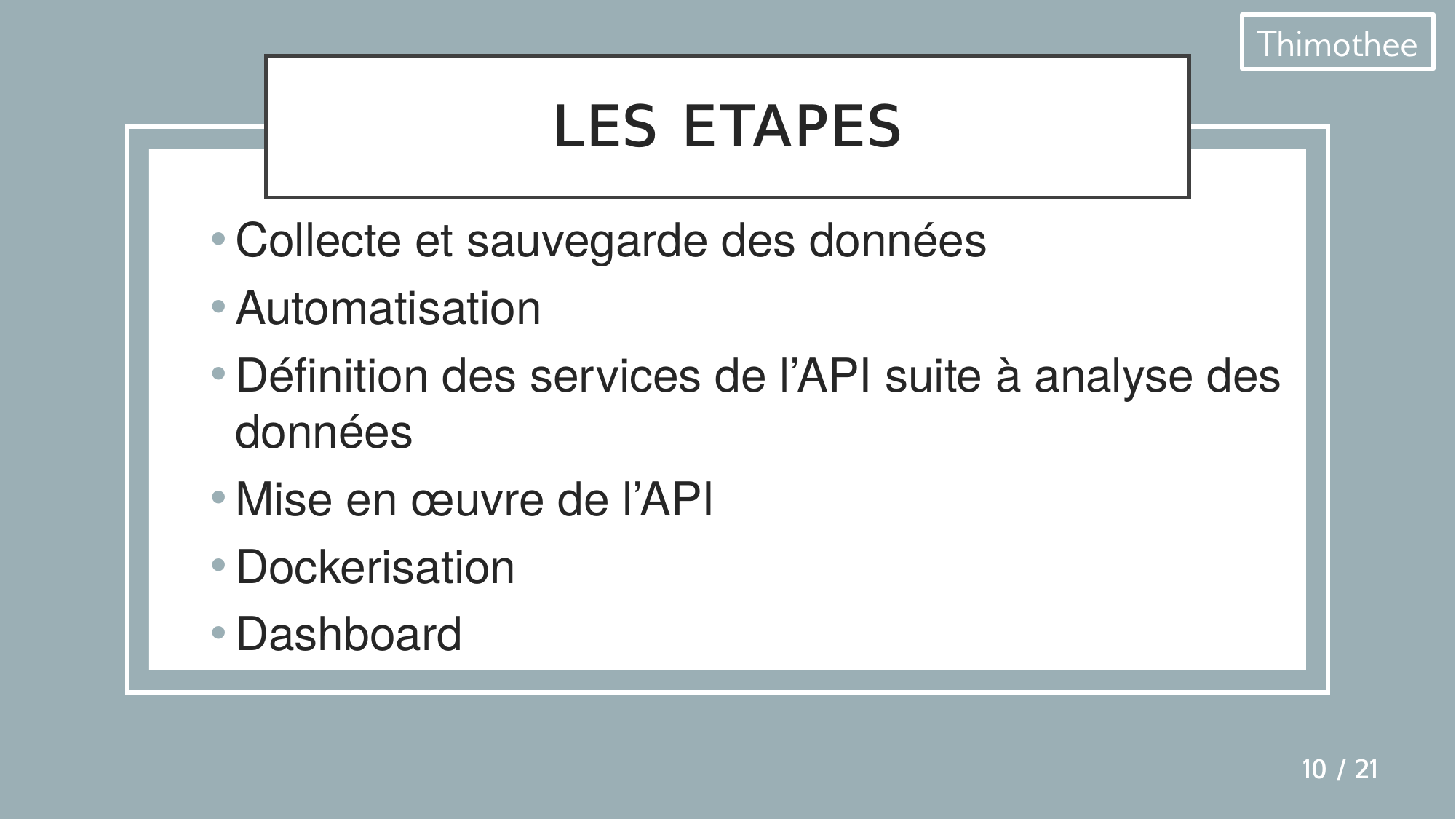

Thimothee
# Les etapes

Collecte et sauvegarde des données
Automatisation
Définition des services de l’API suite à analyse des données
Mise en œuvre de l’API
Dockerisation
Dashboard

10 / 21